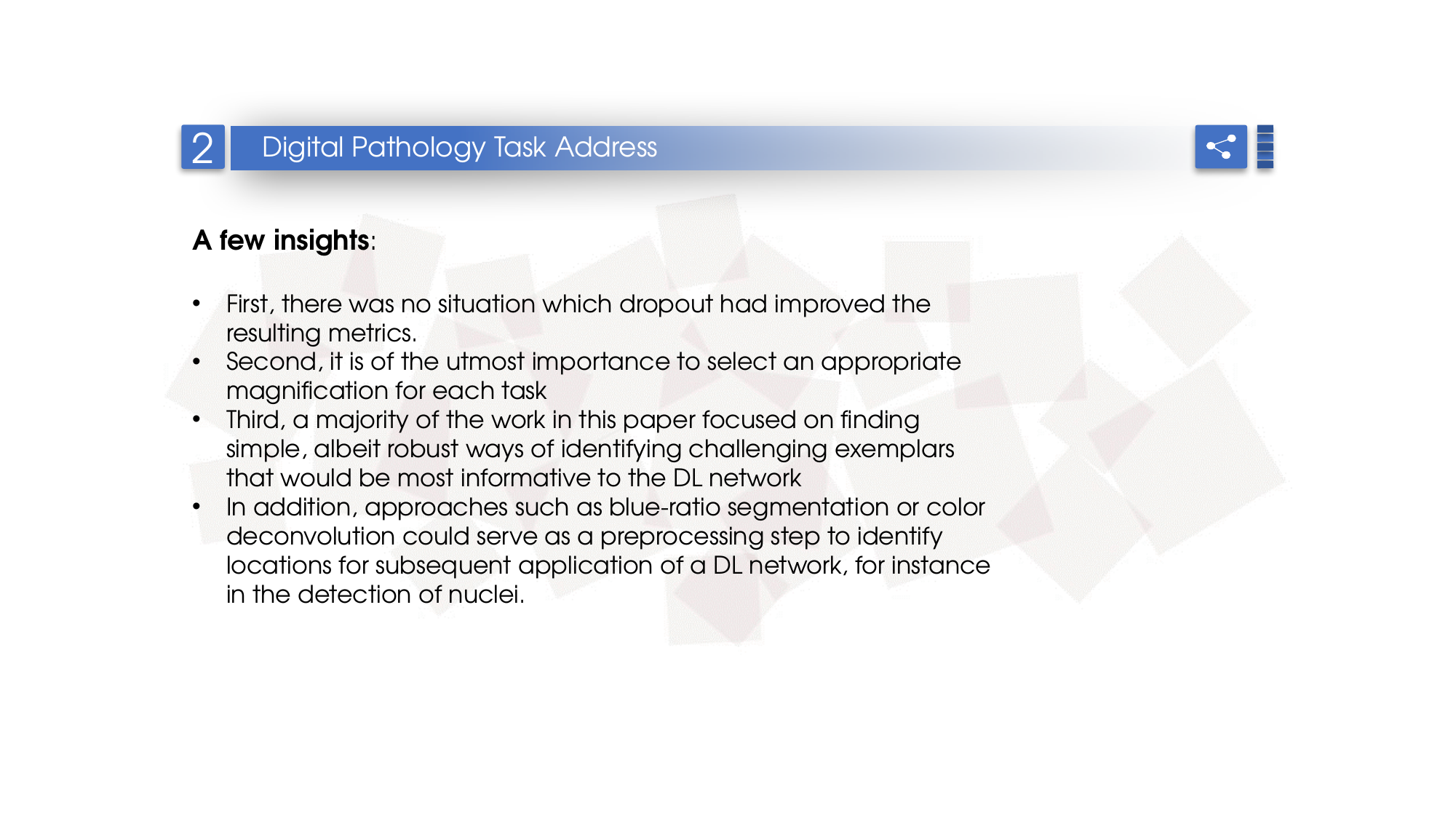

Digital Pathology Task Address
2

A few insights:

First, there was no situation which dropout had improved the resulting metrics.
Second, it is of the utmost importance to select an appropriate magnification for each task
Third, a majority of the work in this paper focused on finding simple, albeit robust ways of identifying challenging exemplars that would be most informative to the DL network
In addition, approaches such as blue-ratio segmentation or color deconvolution could serve as a preprocessing step to identify locations for subsequent application of a DL network, for instance in the detection of nuclei.